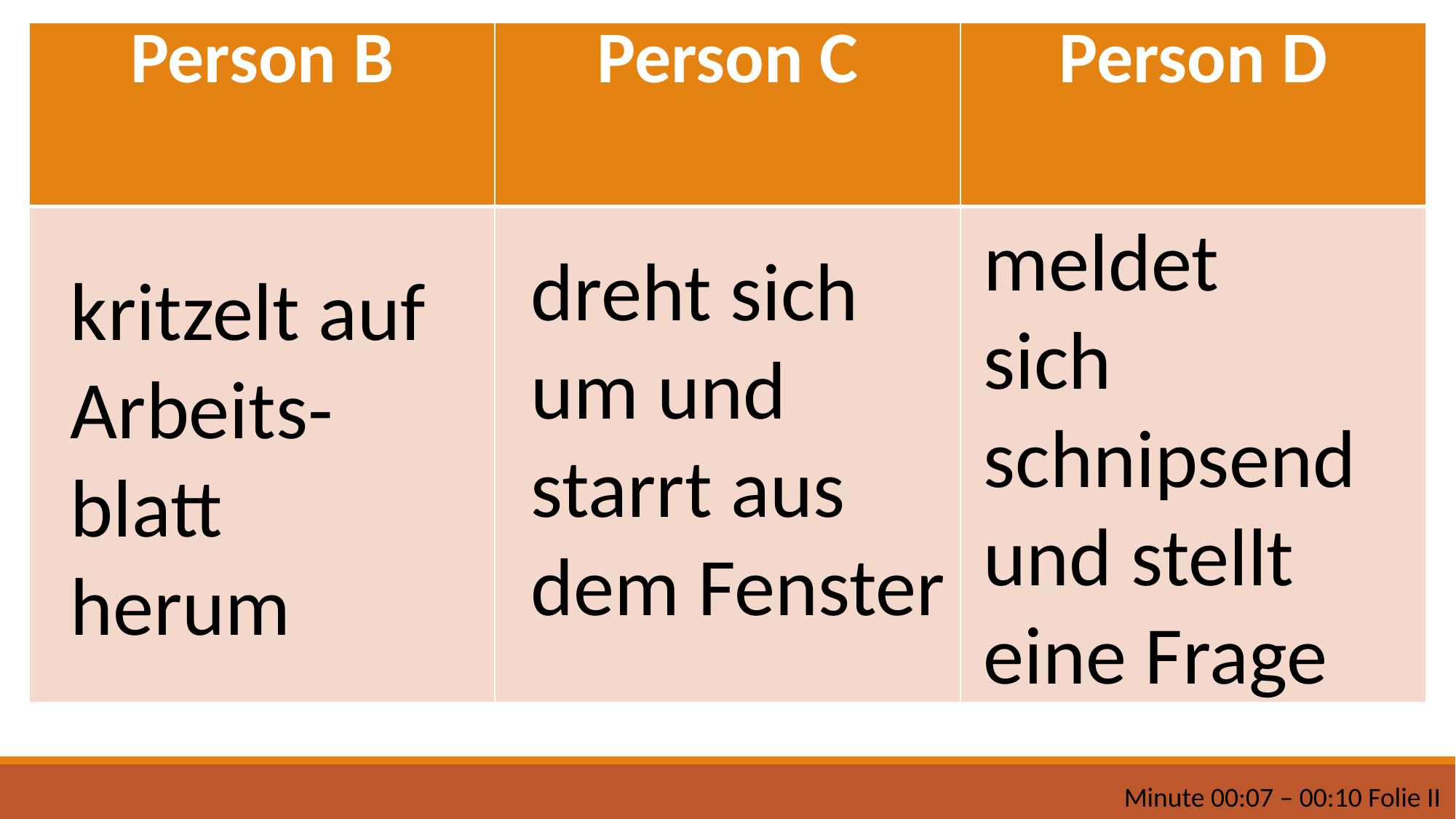

| Person B | Person C | Person D |
| --- | --- | --- |
|  |  |  |
meldet sich schnipsend und stellt eine Frage
dreht sich um und starrt aus dem Fenster
kritzelt auf Arbeits-blatt herum
Minute 00:07 – 00:10 Folie II